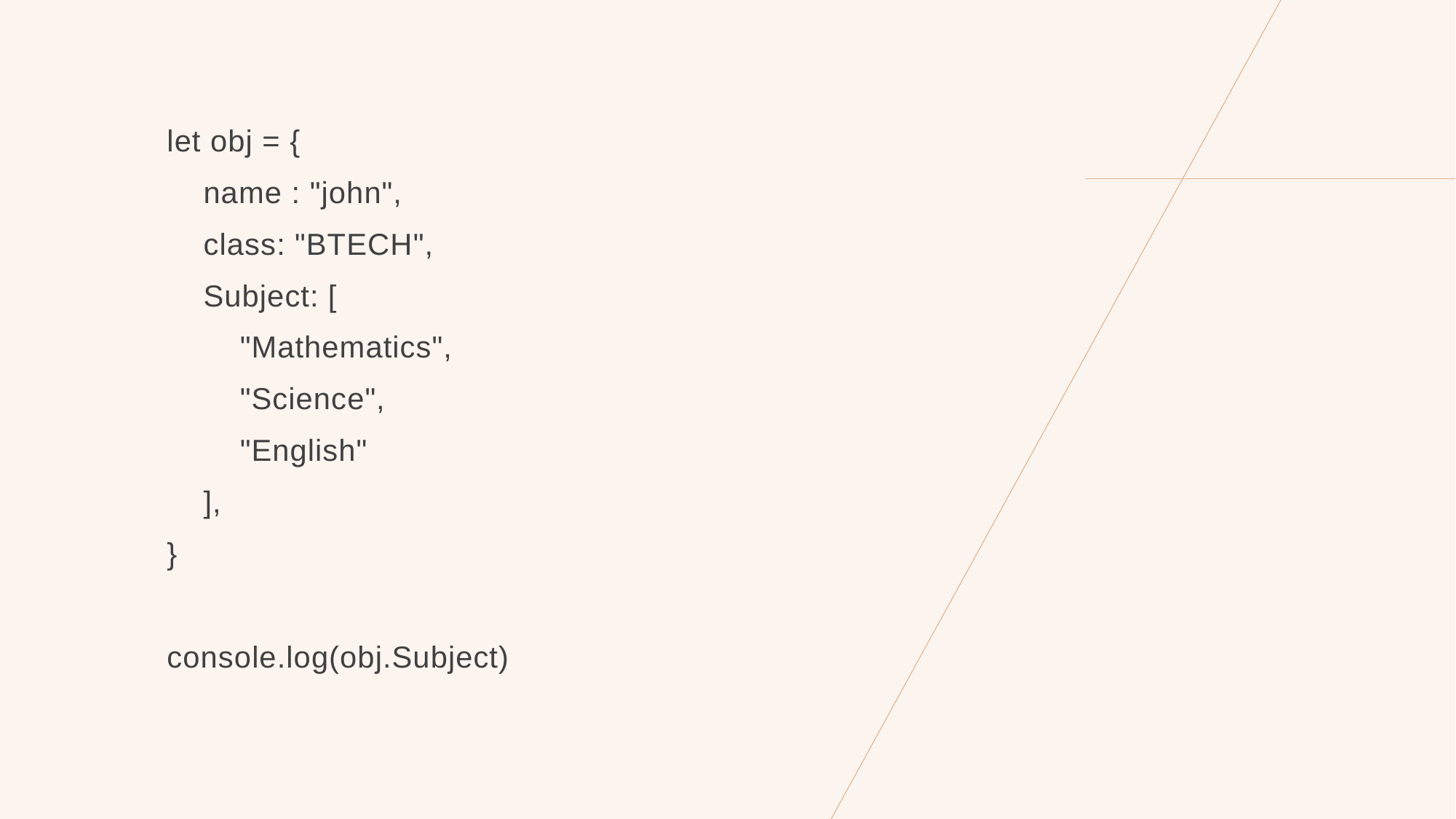

let obj = {
    name : "john",
    class: "BTECH",
    Subject: [
        "Mathematics",
        "Science",
        "English"
    ],
}

console.log(obj.Subject)